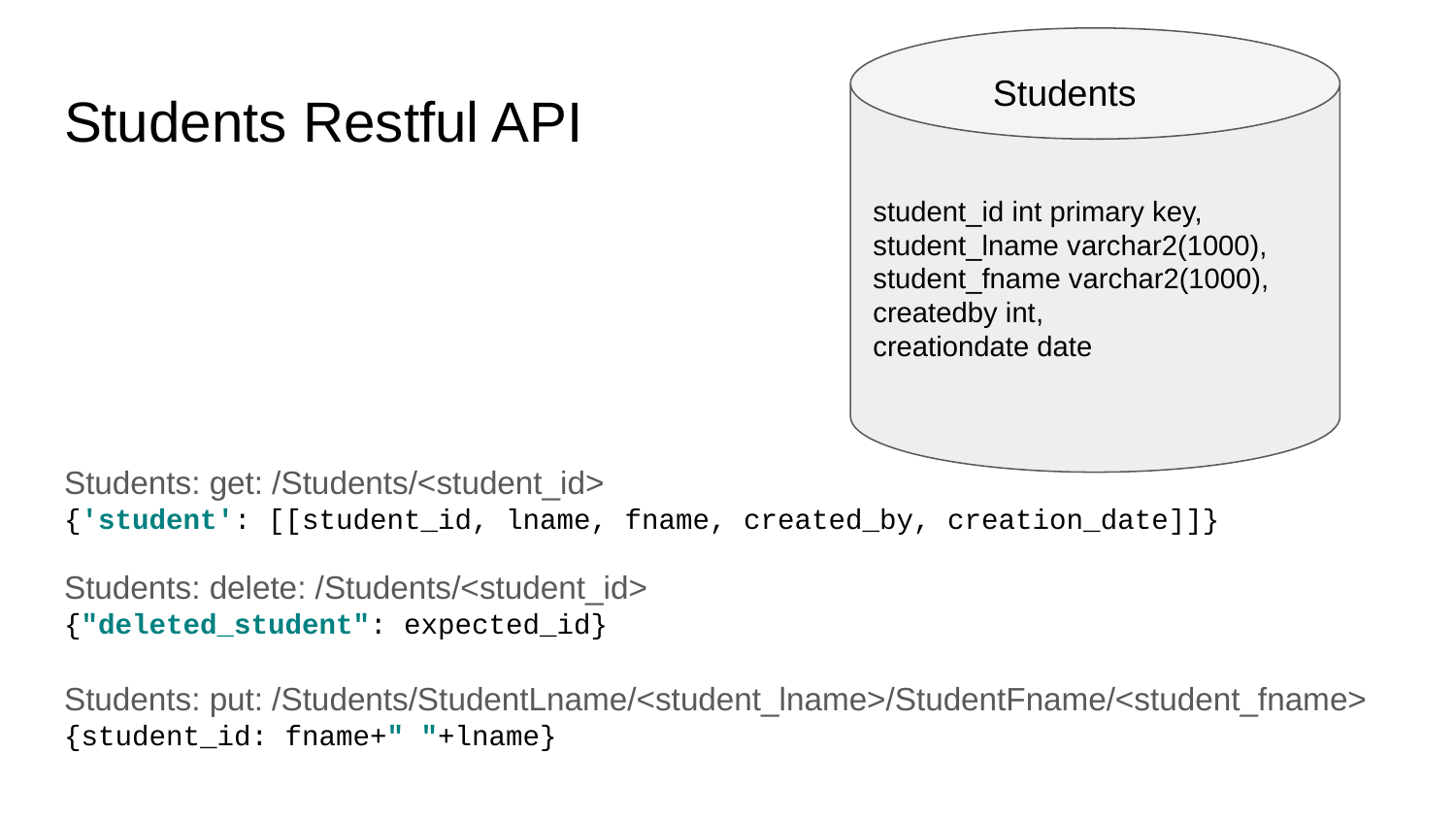

student_id int primary key,
 student_lname varchar2(1000),
 student_fname varchar2(1000),
 createdby int,
 creationdate date

  Students
# Students Restful API

Students: get: /Students/<student_id>
{'student': [[student_id, lname, fname, created_by, creation_date]]}
Students: delete: /Students/<student_id>
{"deleted_student": expected_id}

Students: put: /Students/StudentLname/<student_lname>/StudentFname/<student_fname>
{student_id: fname+" "+lname}